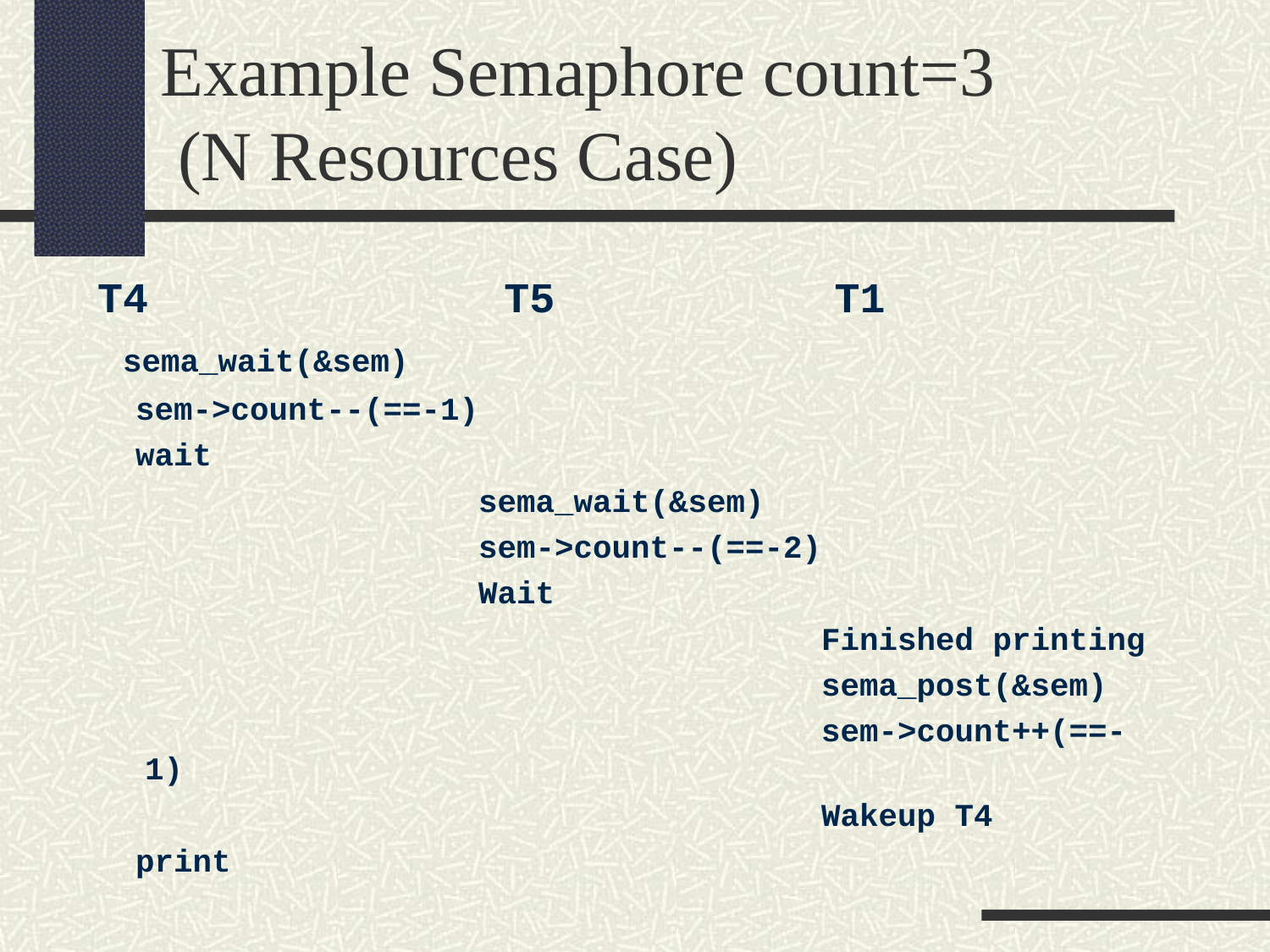

Example Semaphore count=3
 (N Resources Case)
T4              T5           T1
 sema_wait(&sem)
  sem->count--(==-1)
  wait
                    sema_wait(&sem)
                    sem->count--(==-2)
                    Wait
                                      Finished printing
                                      sema_post(&sem)
                                      sem->count++(==-1)
                                      Wakeup T4
  print